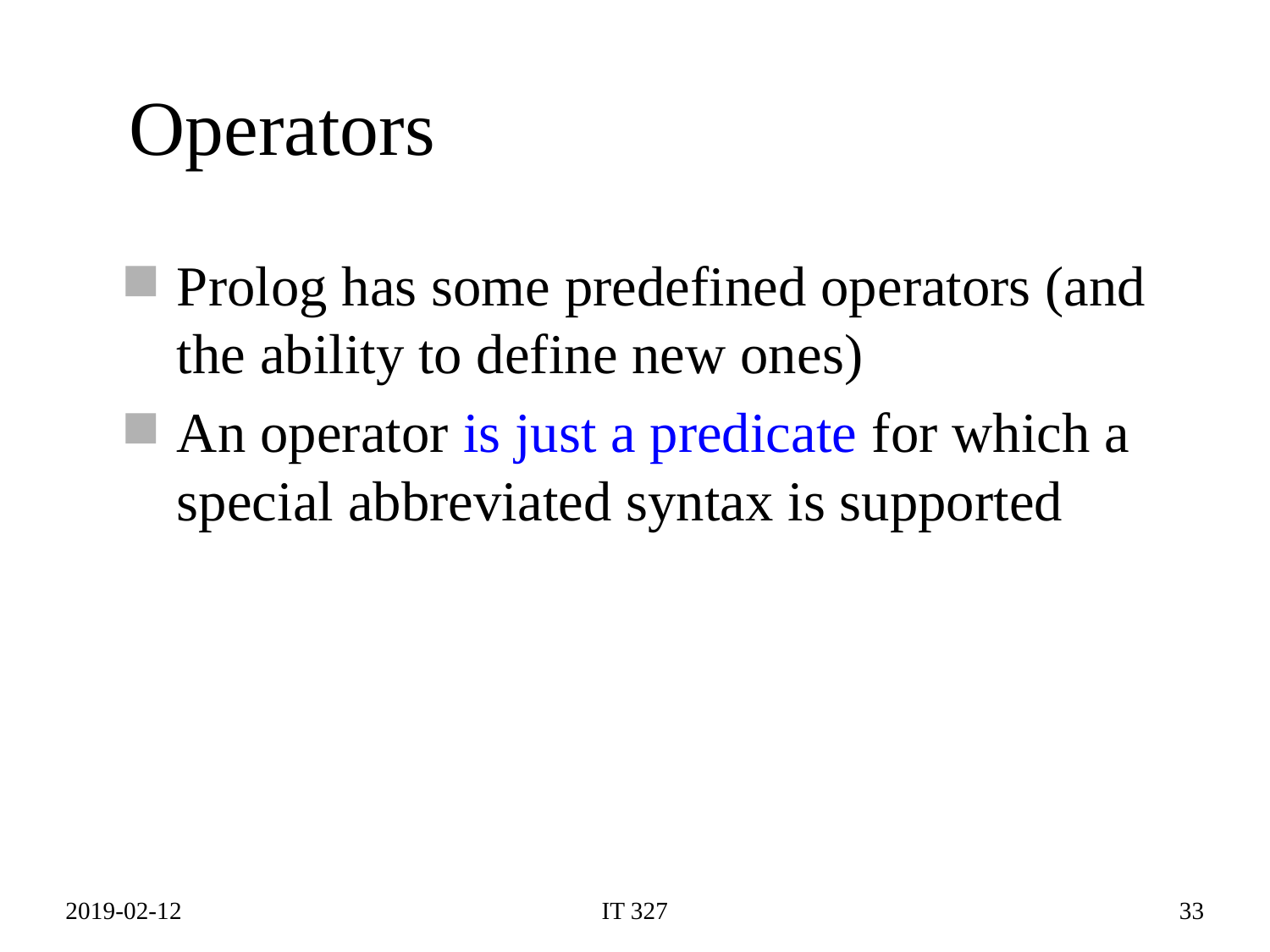

# Operators
Prolog has some predefined operators (and the ability to define new ones)
An operator is just a predicate for which a special abbreviated syntax is supported
2019-02-12
IT 327
33